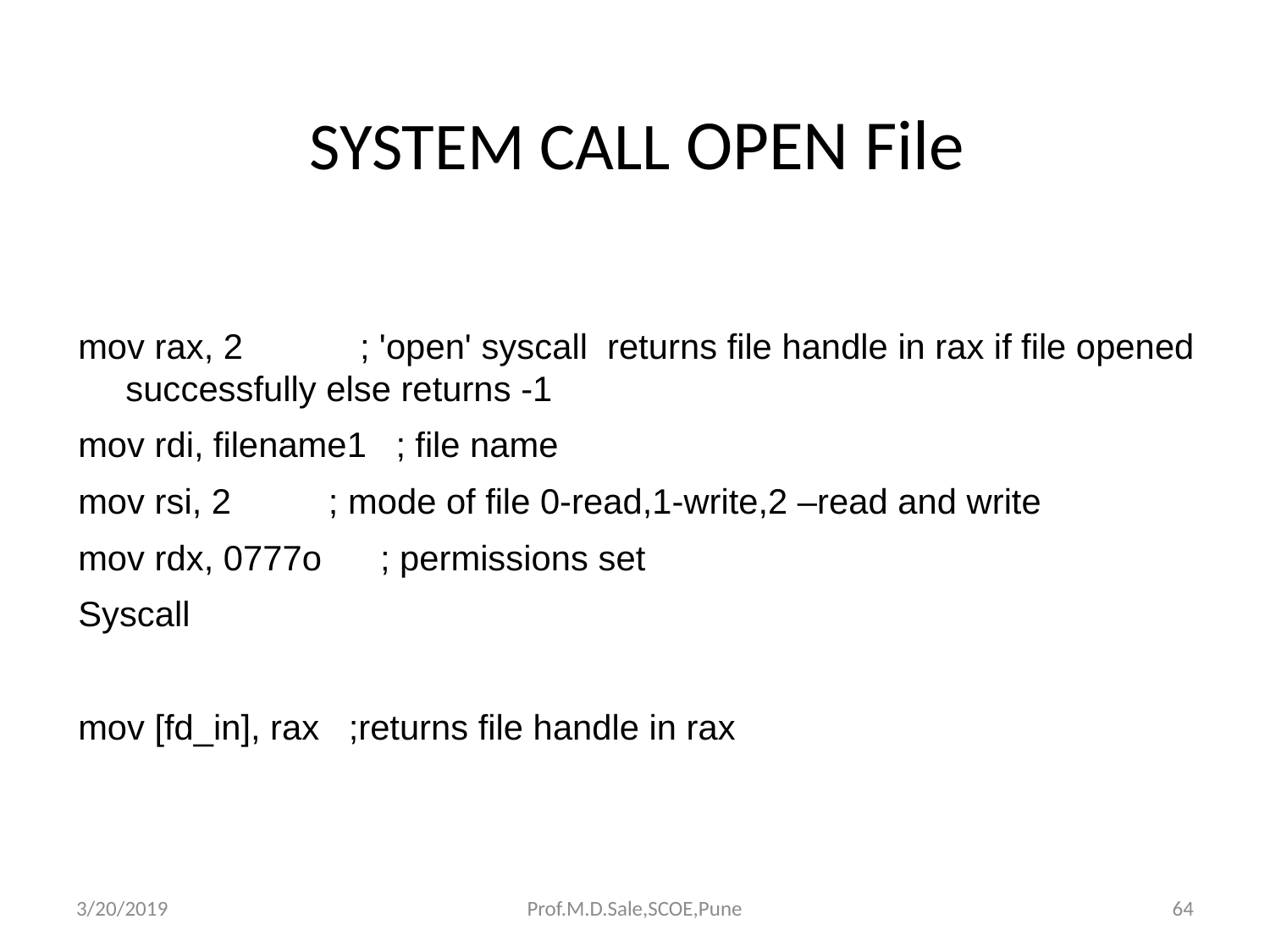

SYSTEM CALL OPEN File

mov rax, 2            ; 'open' syscall  returns file handle in rax if file opened successfully else returns -1
mov rdi, filename1   ; file name
mov rsi, 2          ; mode of file 0-read,1-write,2 –read and write
mov rdx, 0777o      ; permissions set
Syscall

mov [fd_in], rax   ;returns file handle in rax
3/20/2019
Prof.M.D.Sale,SCOE,Pune
64